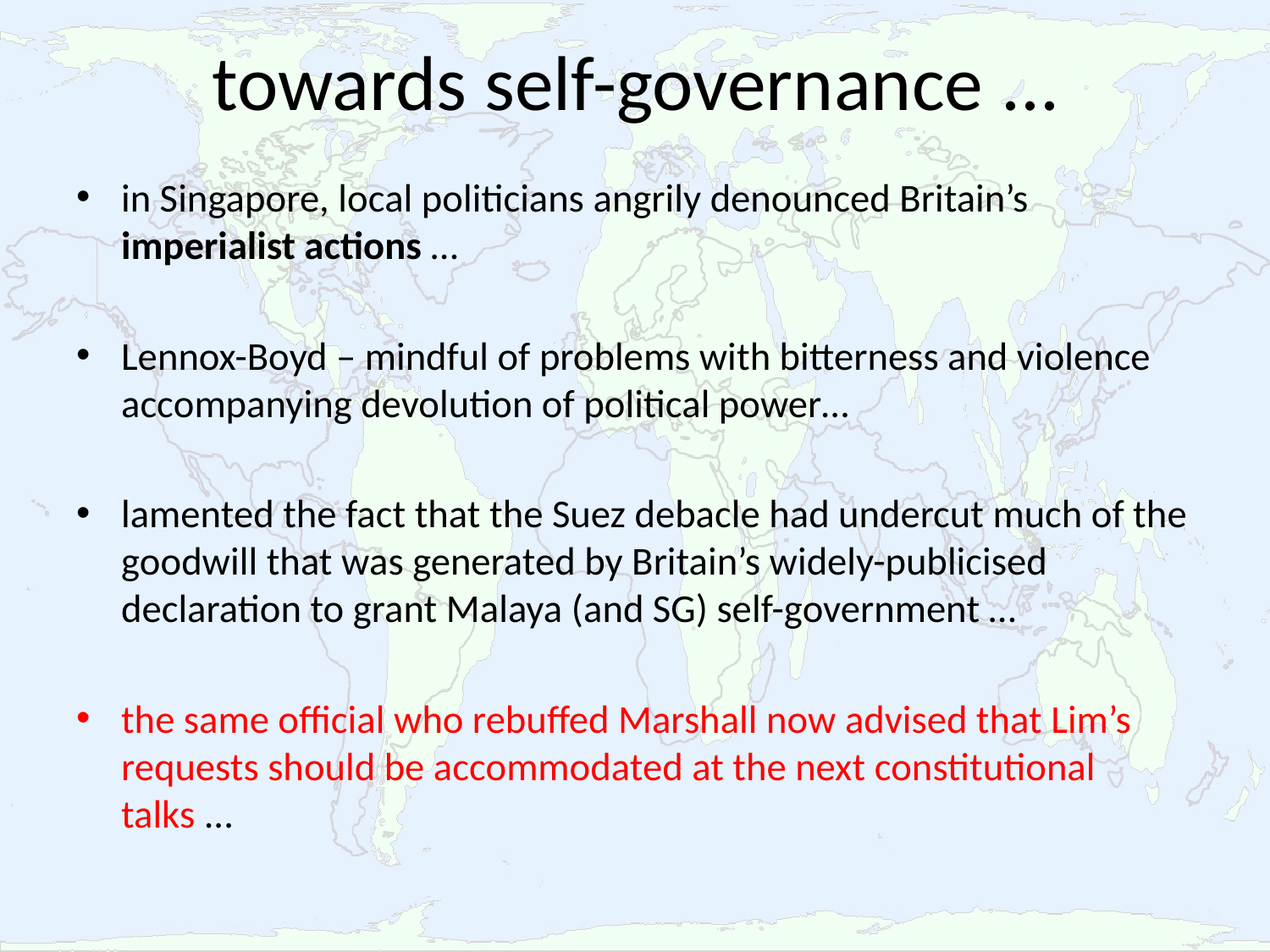

# towards self-governance ...
in Singapore, local politicians angrily denounced Britain’s imperialist actions …

Lennox-Boyd – mindful of problems with bitterness and violence accompanying devolution of political power…

lamented the fact that the Suez debacle had undercut much of the goodwill that was generated by Britain’s widely-publicised declaration to grant Malaya (and SG) self-government …

the same official who rebuffed Marshall now advised that Lim’s requests should be accommodated at the next constitutional talks ...